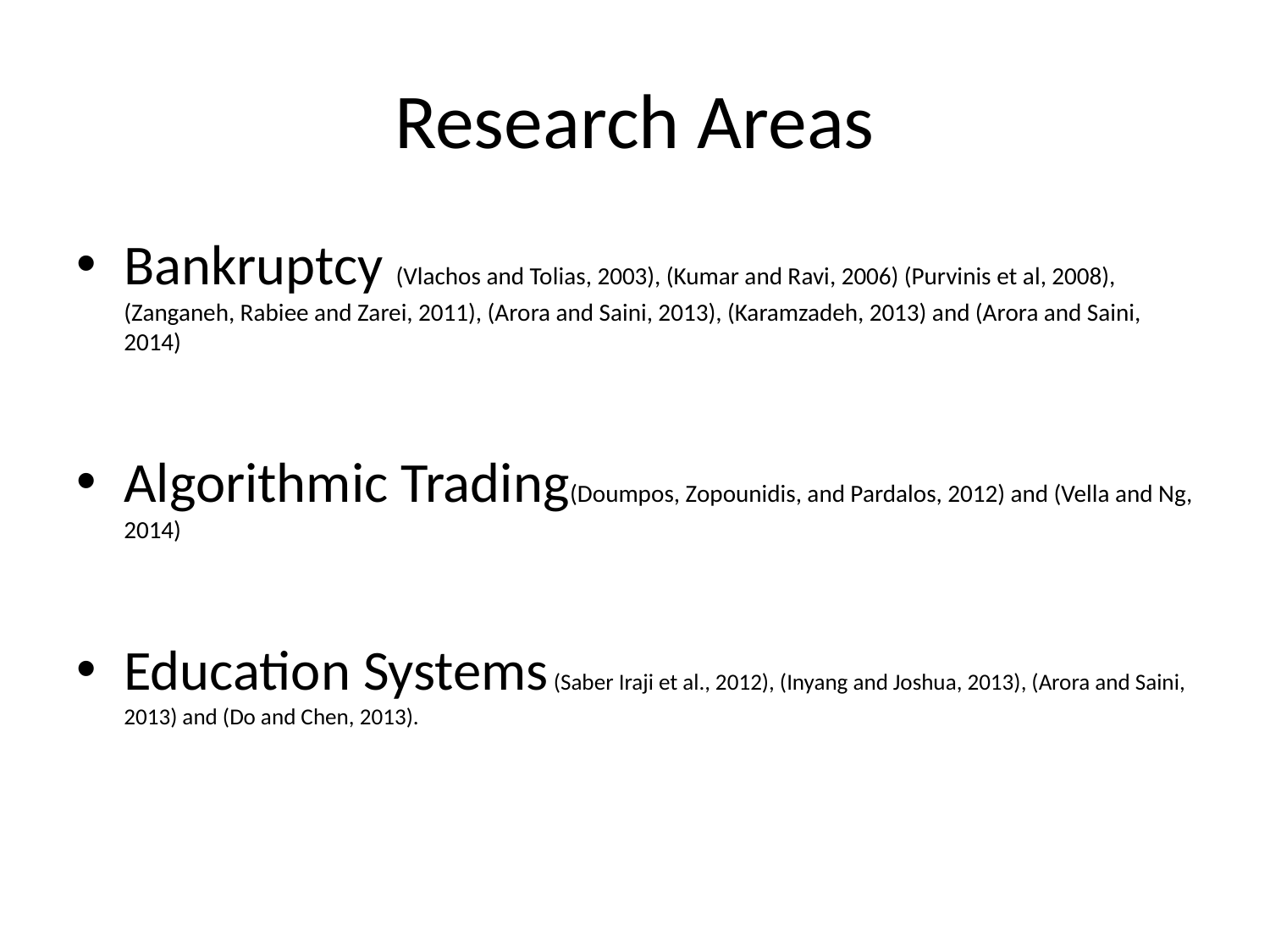

# Research Areas
Bankruptcy (Vlachos and Tolias, 2003), (Kumar and Ravi, 2006) (Purvinis et al, 2008), (Zanganeh, Rabiee and Zarei, 2011), (Arora and Saini, 2013), (Karamzadeh, 2013) and (Arora and Saini, 2014)

Algorithmic Trading(Doumpos, Zopounidis, and Pardalos, 2012) and (Vella and Ng, 2014)

Education Systems (Saber Iraji et al., 2012), (Inyang and Joshua, 2013), (Arora and Saini, 2013) and (Do and Chen, 2013).